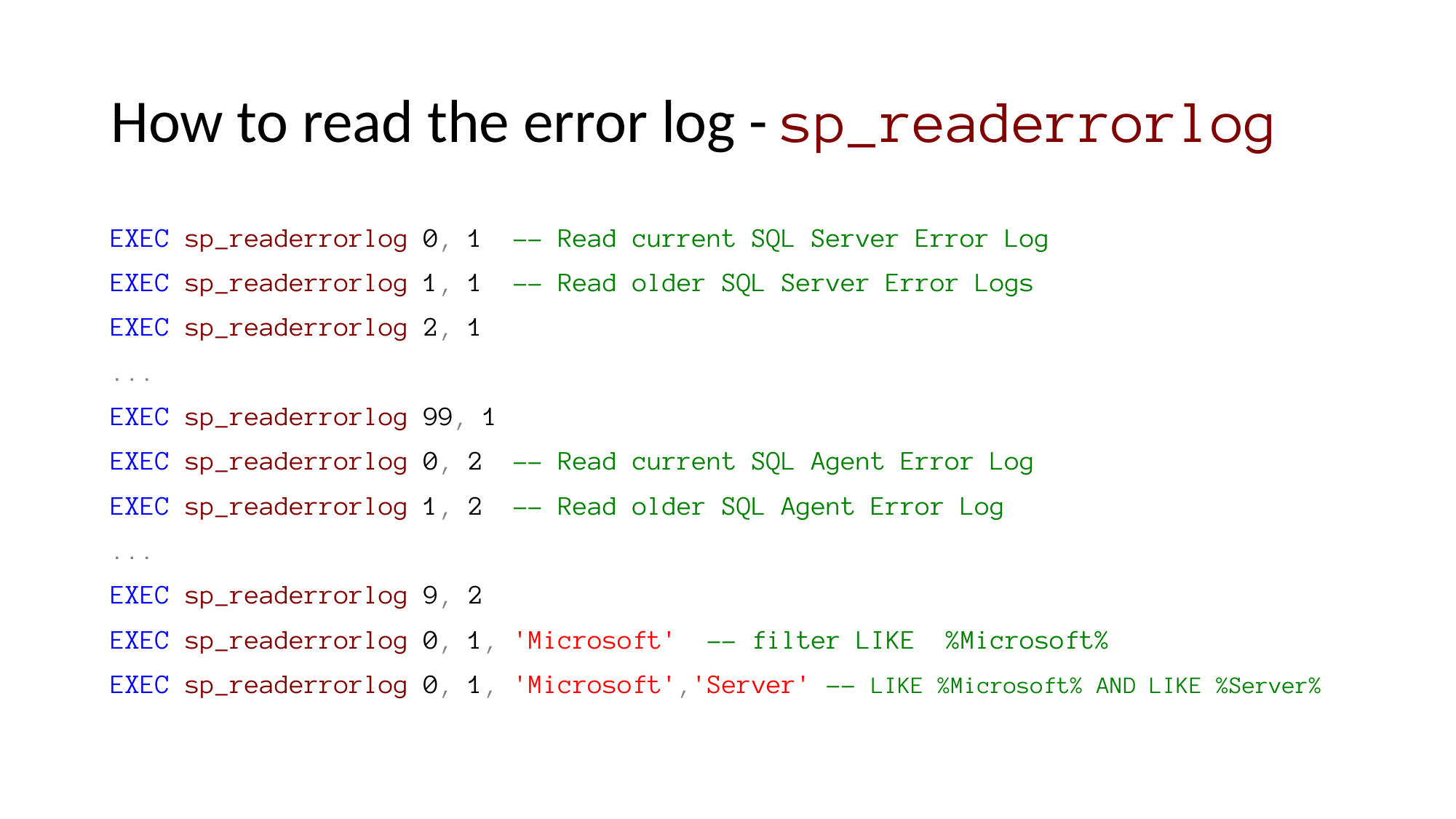

# How to read the error log - sp_readerrorlog
EXEC sp_readerrorlog 0, 1  -- Read current SQL Server Error Log
EXEC sp_readerrorlog 1, 1  -- Read older SQL Server Error Logs
EXEC sp_readerrorlog 2, 1
...
EXEC sp_readerrorlog 99, 1
EXEC sp_readerrorlog 0, 2  -- Read current SQL Agent Error Log
EXEC sp_readerrorlog 1, 2  -- Read older SQL Agent Error Log
...
EXEC sp_readerrorlog 9, 2
EXEC sp_readerrorlog 0, 1, 'Microsoft'  -- filter LIKE  %Microsoft%
EXEC sp_readerrorlog 0, 1, 'Microsoft','Server' -- LIKE %Microsoft% AND LIKE %Server%